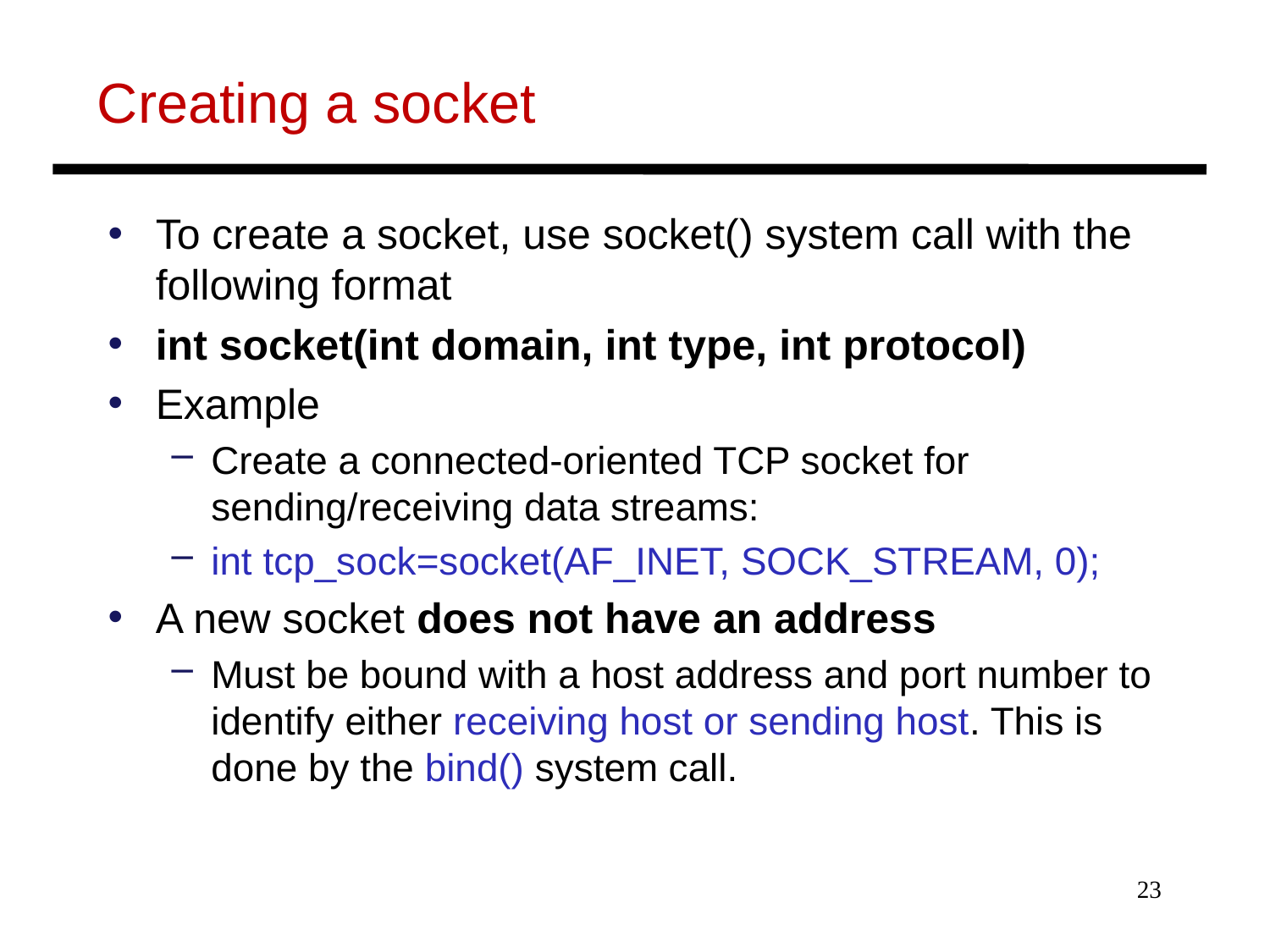

# Creating a socket
To create a socket, use socket() system call with the following format
int socket(int domain, int type, int protocol)
Example
Create a connected-oriented TCP socket for sending/receiving data streams:
int tcp_sock=socket(AF_INET, SOCK_STREAM, 0);
A new socket does not have an address
Must be bound with a host address and port number to identify either receiving host or sending host. This is done by the bind() system call.

23